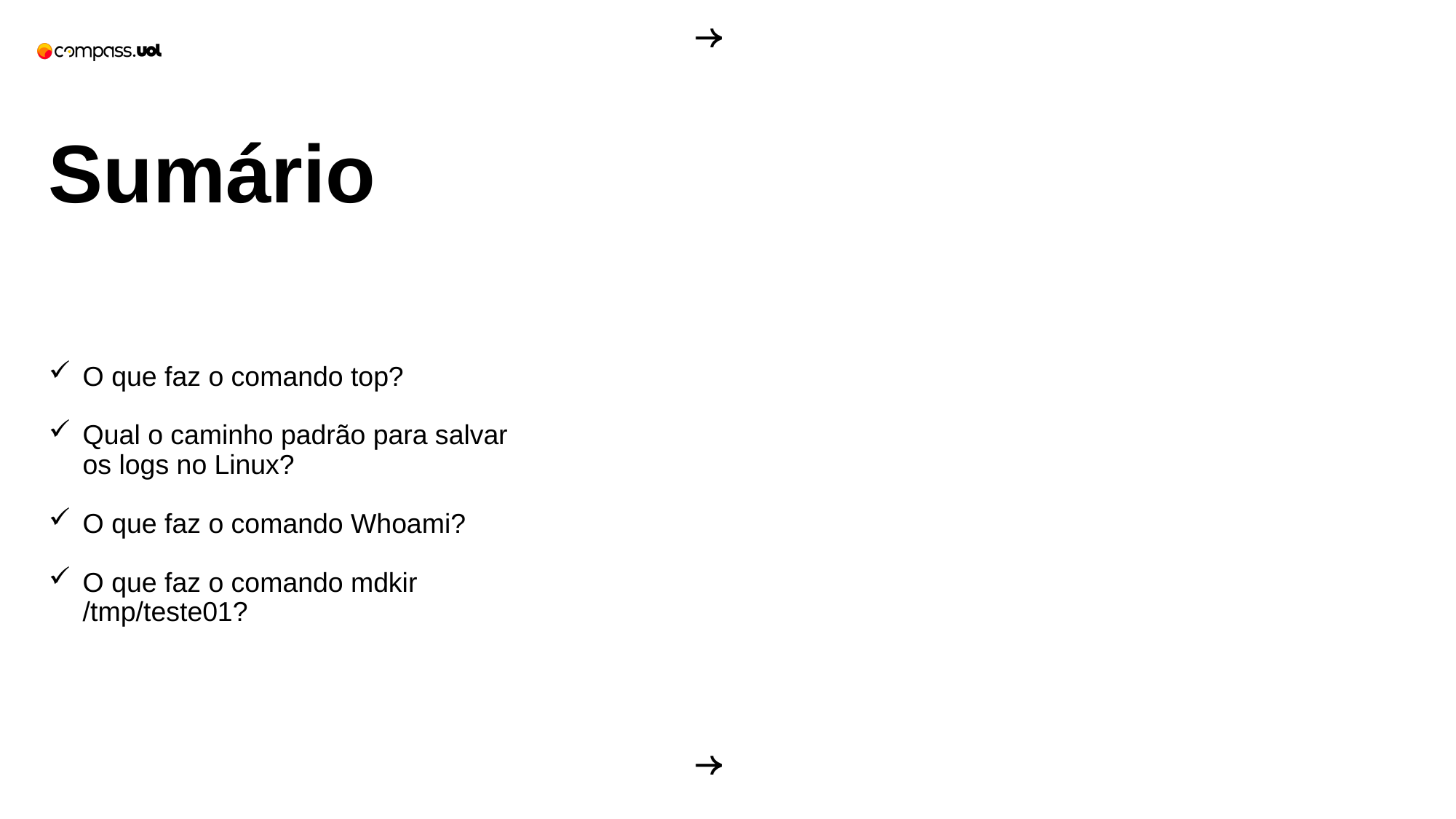

Sumário

O que faz o comando top?

Qual o caminho padrão para salvar os logs no Linux?

O que faz o comando Whoami?

O que faz o comando mdkir /tmp/teste01?